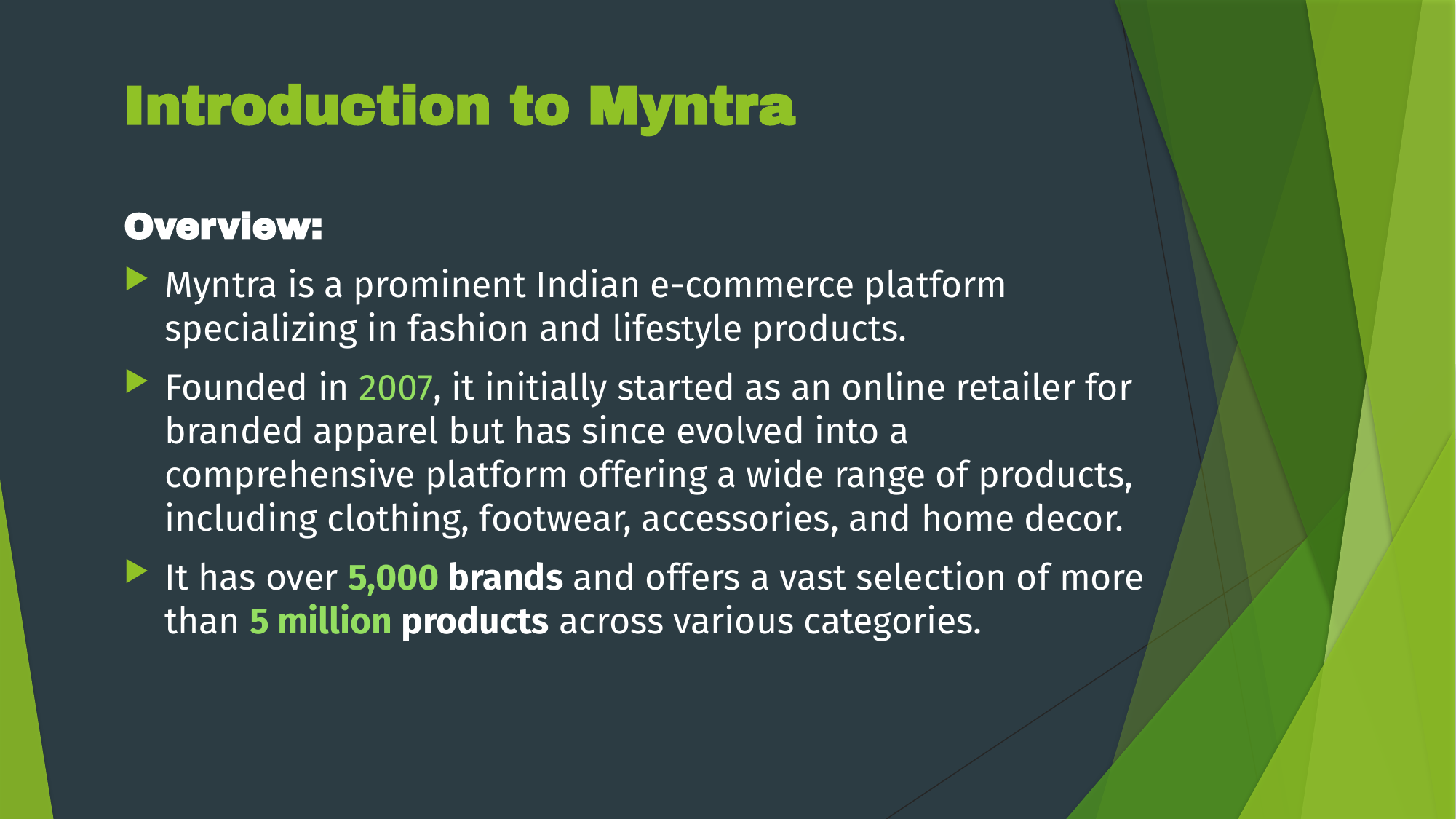

# Introduction to Myntra
Overview:
Myntra is a prominent Indian e-commerce platform specializing in fashion and lifestyle products.
Founded in 2007, it initially started as an online retailer for branded apparel but has since evolved into a comprehensive platform offering a wide range of products, including clothing, footwear, accessories, and home decor.
It has over 5,000 brands and offers a vast selection of more than 5 million products across various categories.